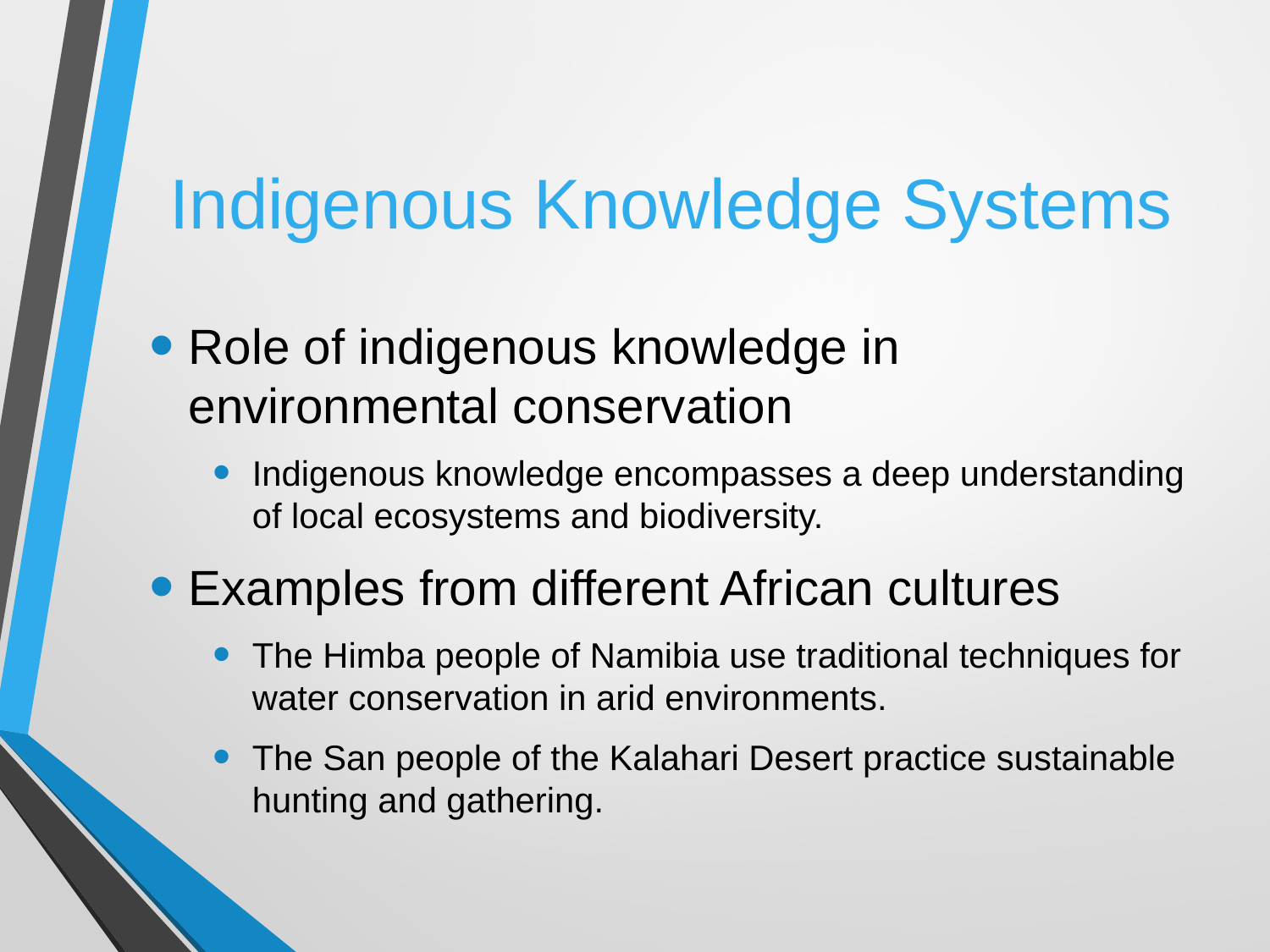

# Indigenous Knowledge Systems
Role of indigenous knowledge in environmental conservation
Indigenous knowledge encompasses a deep understanding of local ecosystems and biodiversity.
Examples from different African cultures
The Himba people of Namibia use traditional techniques for water conservation in arid environments.
The San people of the Kalahari Desert practice sustainable hunting and gathering.